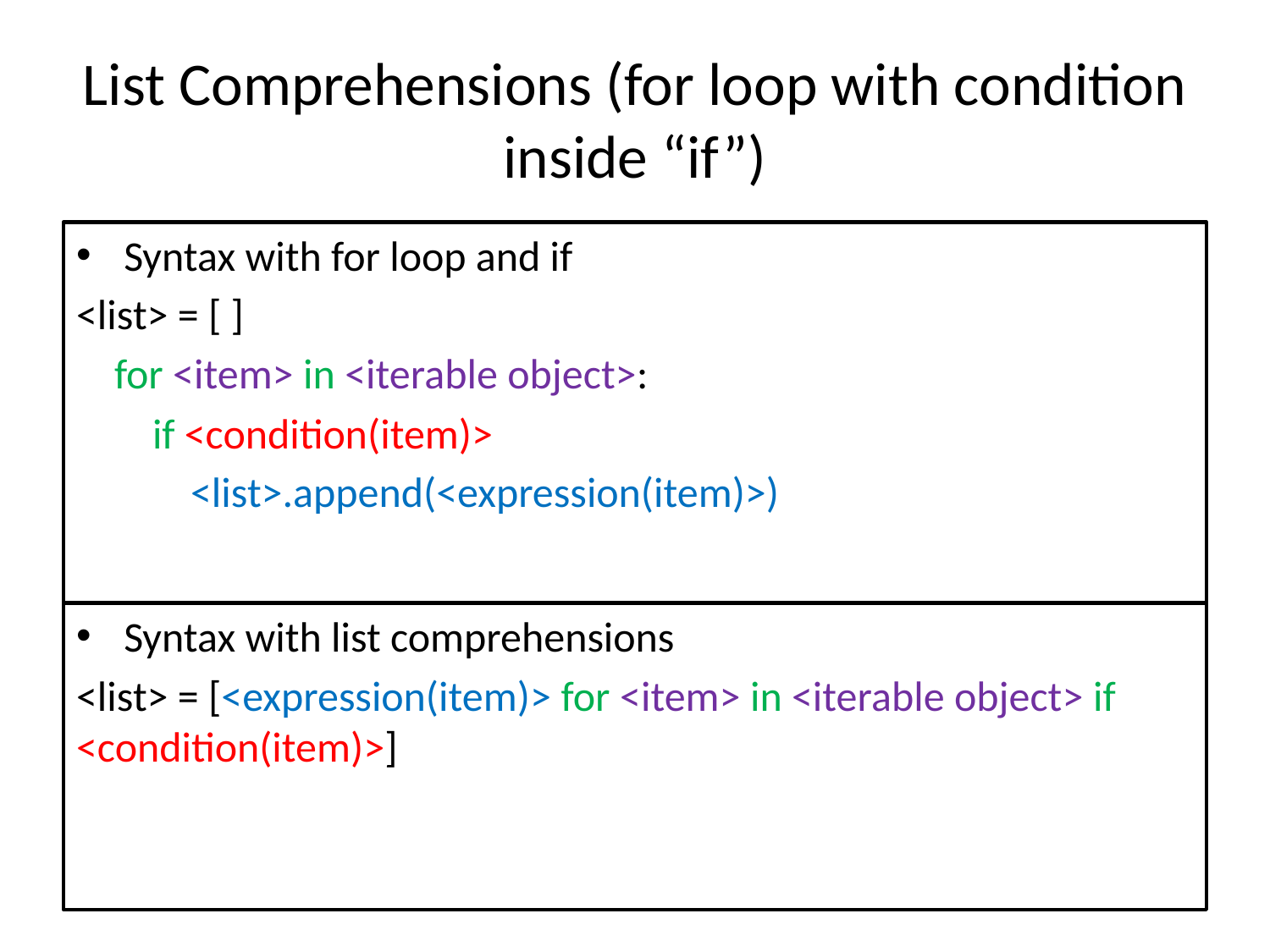

# List Comprehensions (for loop with condition inside “if”)

Syntax with for loop and if
<list> = [ ]
    for <item> in <iterable object>:
        if <condition(item)>
            <list>.append(<expression(item)>)
Syntax with list comprehensions
<list> = [<expression(item)> for <item> in <iterable object> if <condition(item)>]